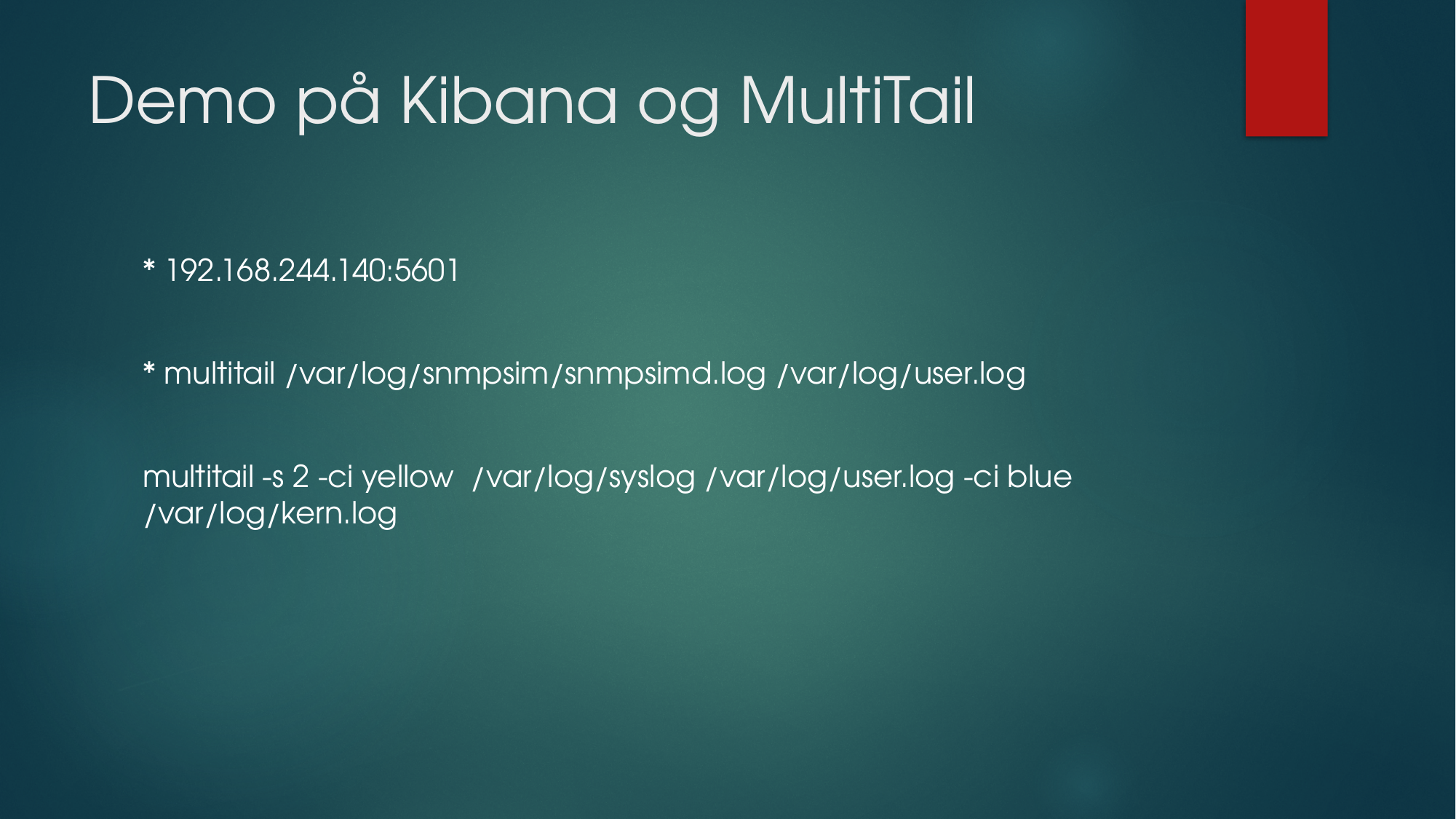

# Demo på Kibana og MultiTail
* 192.168.244.140:5601

* multitail /var/log/snmpsim/snmpsimd.log /var/log/user.log

multitail -s 2 -ci yellow  /var/log/syslog /var/log/user.log -ci blue /var/log/kern.log